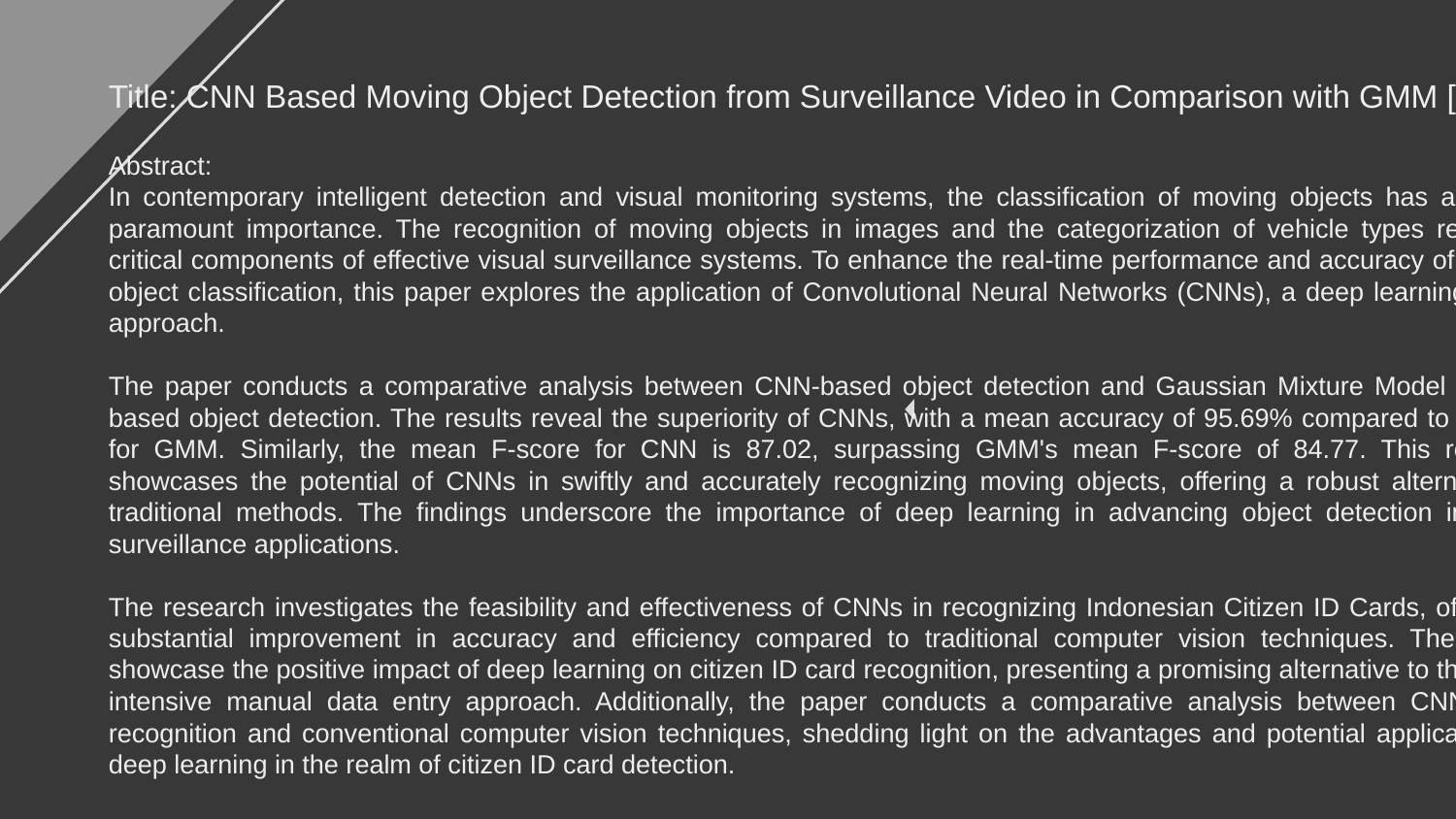

Title: CNN Based Moving Object Detection from Surveillance Video in Comparison with GMM [7]

Abstract:
In contemporary intelligent detection and visual monitoring systems, the classification of moving objects has assumed paramount importance. The recognition of moving objects in images and the categorization of vehicle types represent critical components of effective visual surveillance systems. To enhance the real-time performance and accuracy of moving object classification, this paper explores the application of Convolutional Neural Networks (CNNs), a deep learning-based approach.

The paper conducts a comparative analysis between CNN-based object detection and Gaussian Mixture Model (GMM)-based object detection. The results reveal the superiority of CNNs, with a mean accuracy of 95.69% compared to 93.22% for GMM. Similarly, the mean F-score for CNN is 87.02, surpassing GMM's mean F-score of 84.77. This research showcases the potential of CNNs in swiftly and accurately recognizing moving objects, offering a robust alternative to traditional methods. The findings underscore the importance of deep learning in advancing object detection in visual surveillance applications.

The research investigates the feasibility and effectiveness of CNNs in recognizing Indonesian Citizen ID Cards, offering a substantial improvement in accuracy and efficiency compared to traditional computer vision techniques. The results showcase the positive impact of deep learning on citizen ID card recognition, presenting a promising alternative to the labor-intensive manual data entry approach. Additionally, the paper conducts a comparative analysis between CNN-based recognition and conventional computer vision techniques, shedding light on the advantages and potential applications of deep learning in the realm of citizen ID card detection.